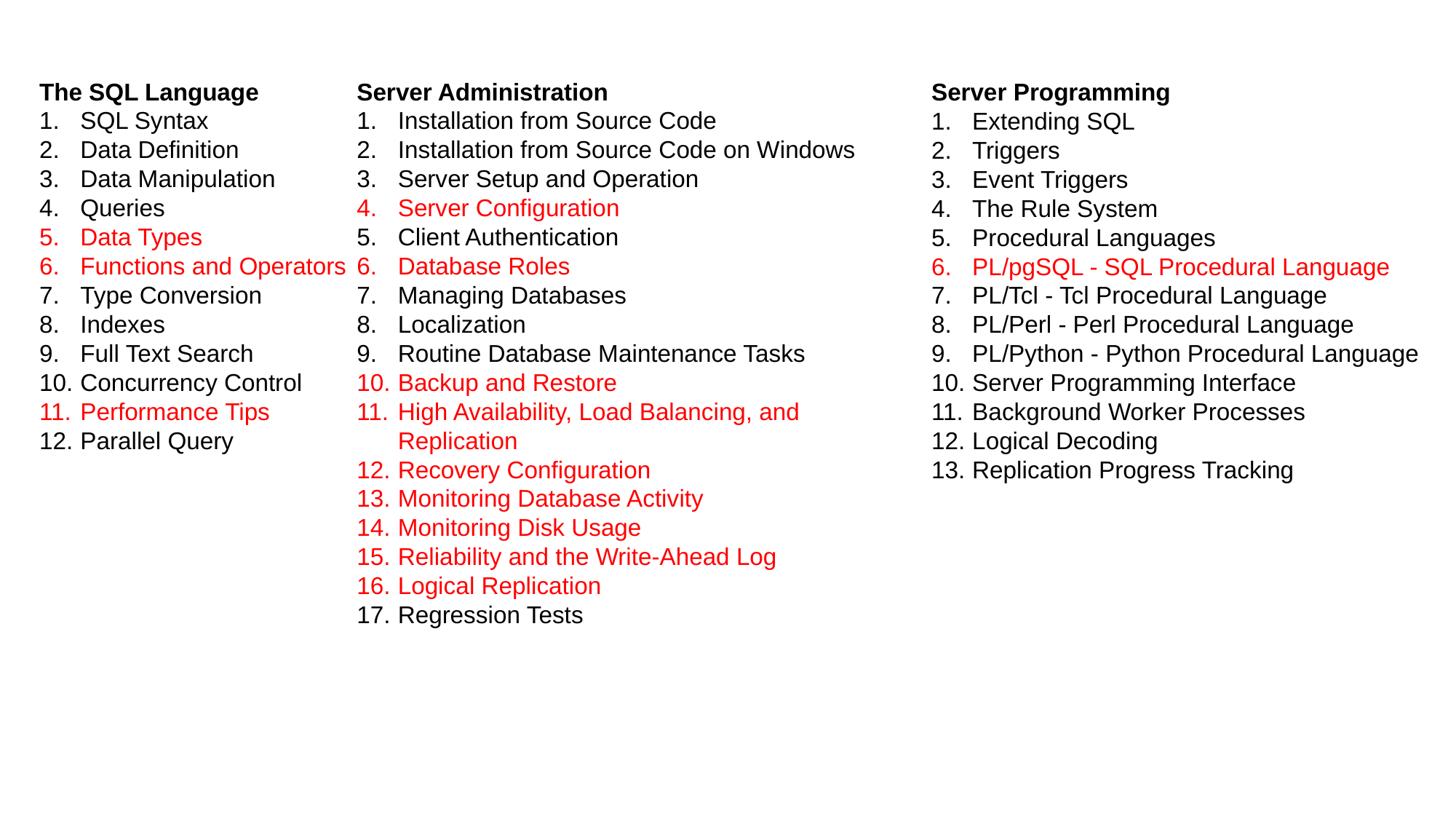

The SQL Language
SQL Syntax
Data Definition
Data Manipulation
Queries
Data Types
Functions and Operators
Type Conversion
Indexes
Full Text Search
Concurrency Control
Performance Tips
Parallel Query
Server Administration
Installation from Source Code
Installation from Source Code on Windows
Server Setup and Operation
Server Configuration
Client Authentication
Database Roles
Managing Databases
Localization
Routine Database Maintenance Tasks
Backup and Restore
High Availability, Load Balancing, and Replication
Recovery Configuration
Monitoring Database Activity
Monitoring Disk Usage
Reliability and the Write-Ahead Log
Logical Replication
Regression Tests
Server Programming
Extending SQL
Triggers
Event Triggers
The Rule System
Procedural Languages
PL/pgSQL - SQL Procedural Language
PL/Tcl - Tcl Procedural Language
PL/Perl - Perl Procedural Language
PL/Python - Python Procedural Language
Server Programming Interface
Background Worker Processes
Logical Decoding
Replication Progress Tracking